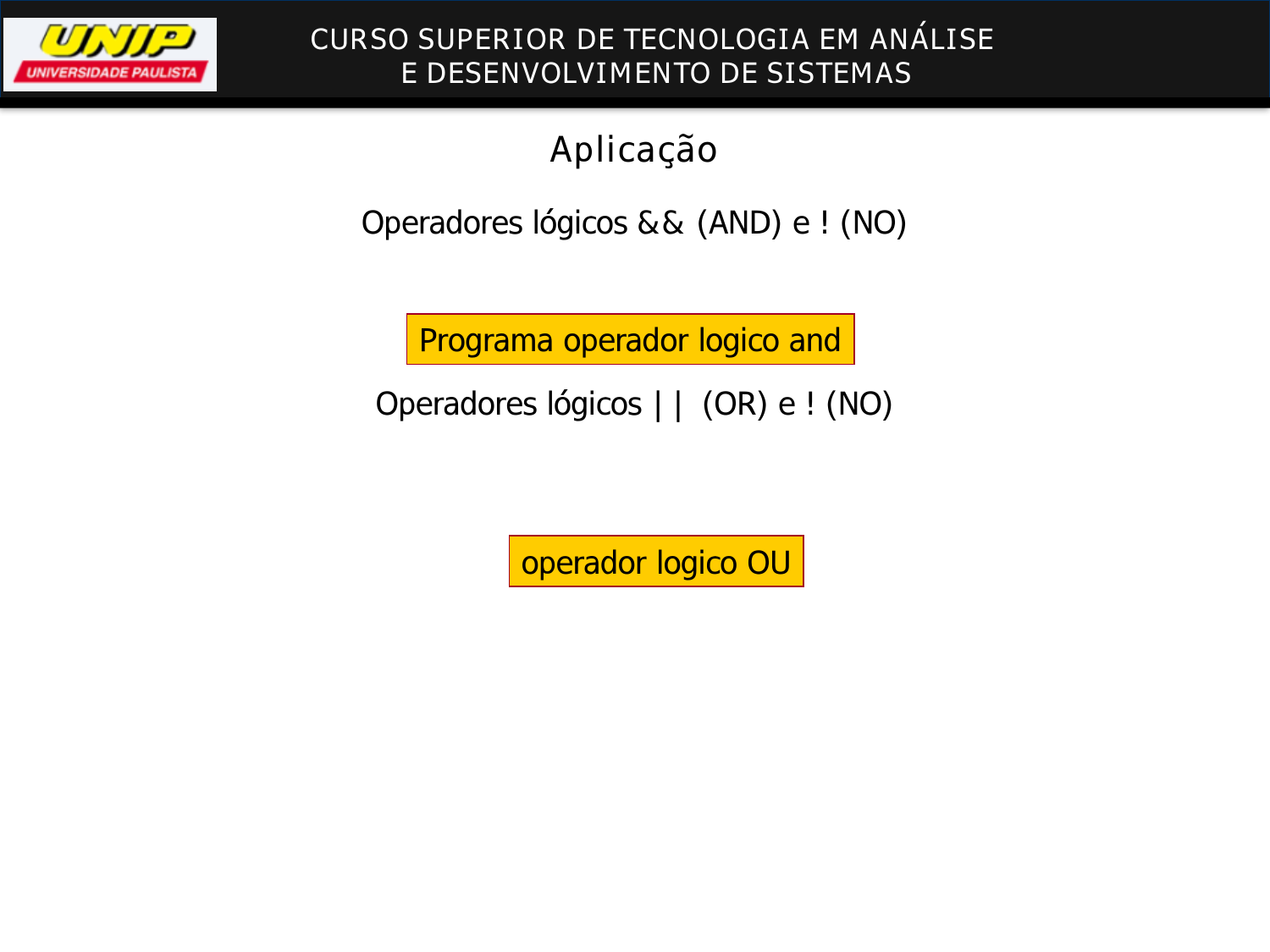

# Aplicação
Operadores lógicos && (AND) e ! (NO)

Operadores lógicos || (OR) e ! (NO)
Programa operador logico and
operador logico OU